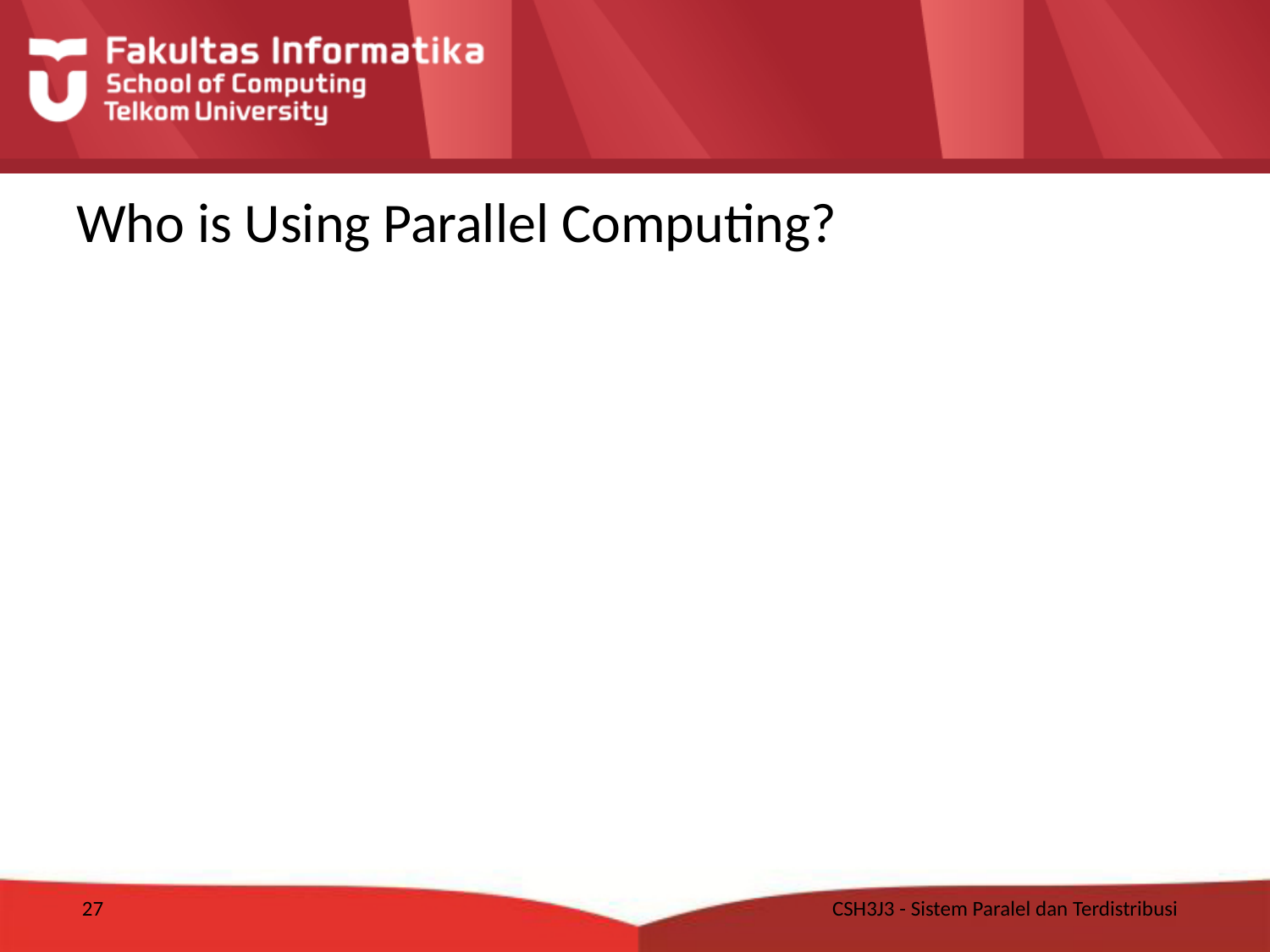

# Who is Using Parallel Computing?

27
CSH3J3 - Sistem Paralel dan Terdistribusi